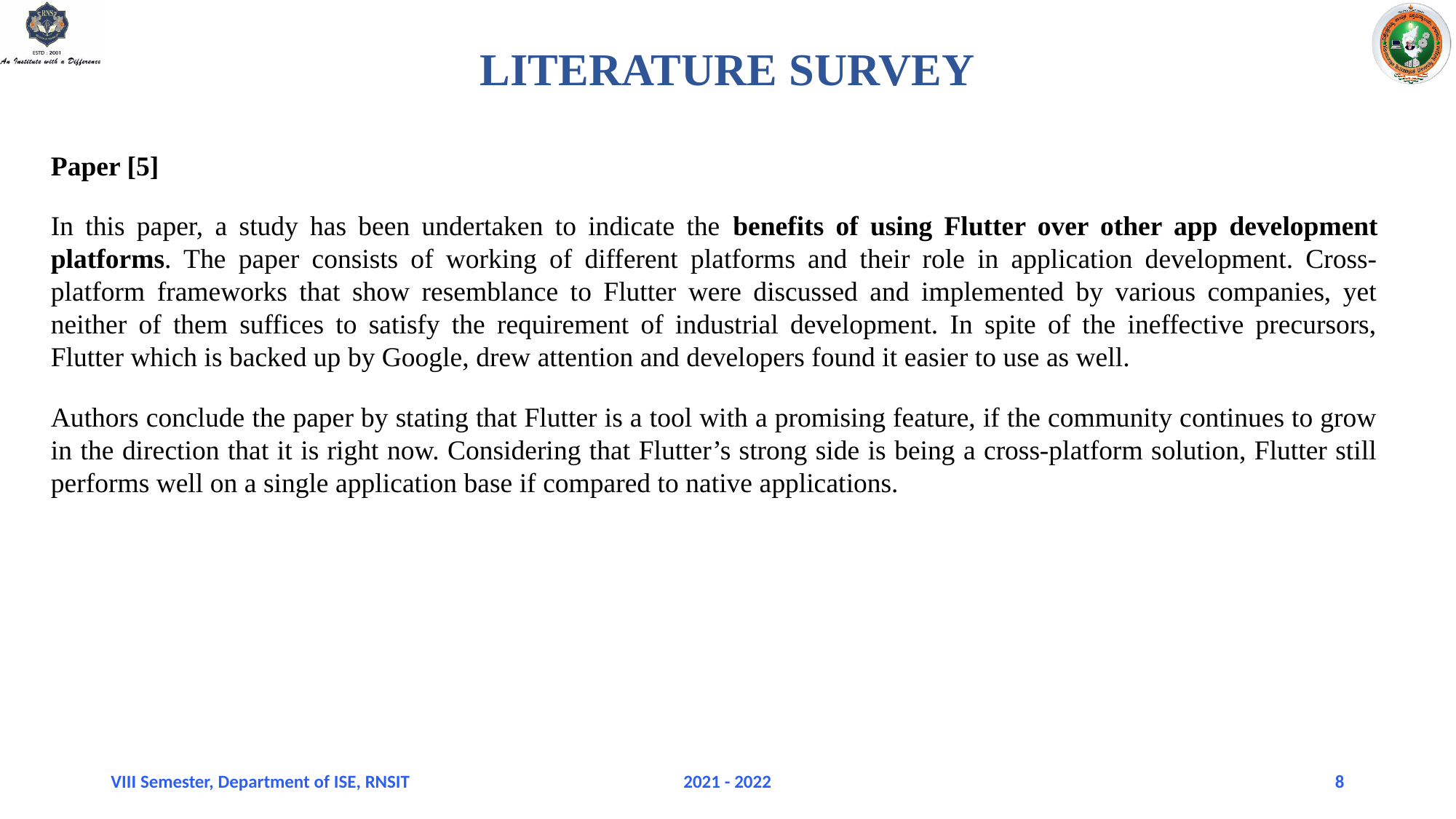

LITERATURE SURVEY
Paper [5]
In this paper, a study has been undertaken to indicate the benefits of using Flutter over other app development platforms. The paper consists of working of different platforms and their role in application development. Cross-platform frameworks that show resemblance to Flutter were discussed and implemented by various companies, yet neither of them suffices to satisfy the requirement of industrial development. In spite of the ineffective precursors, Flutter which is backed up by Google, drew attention and developers found it easier to use as well.
Authors conclude the paper by stating that Flutter is a tool with a promising feature, if the community continues to grow in the direction that it is right now. Considering that Flutter’s strong side is being a cross-platform solution, Flutter still performs well on a single application base if compared to native applications.

VIII Semester, Department of ISE, RNSIT
2021 - 2022
8